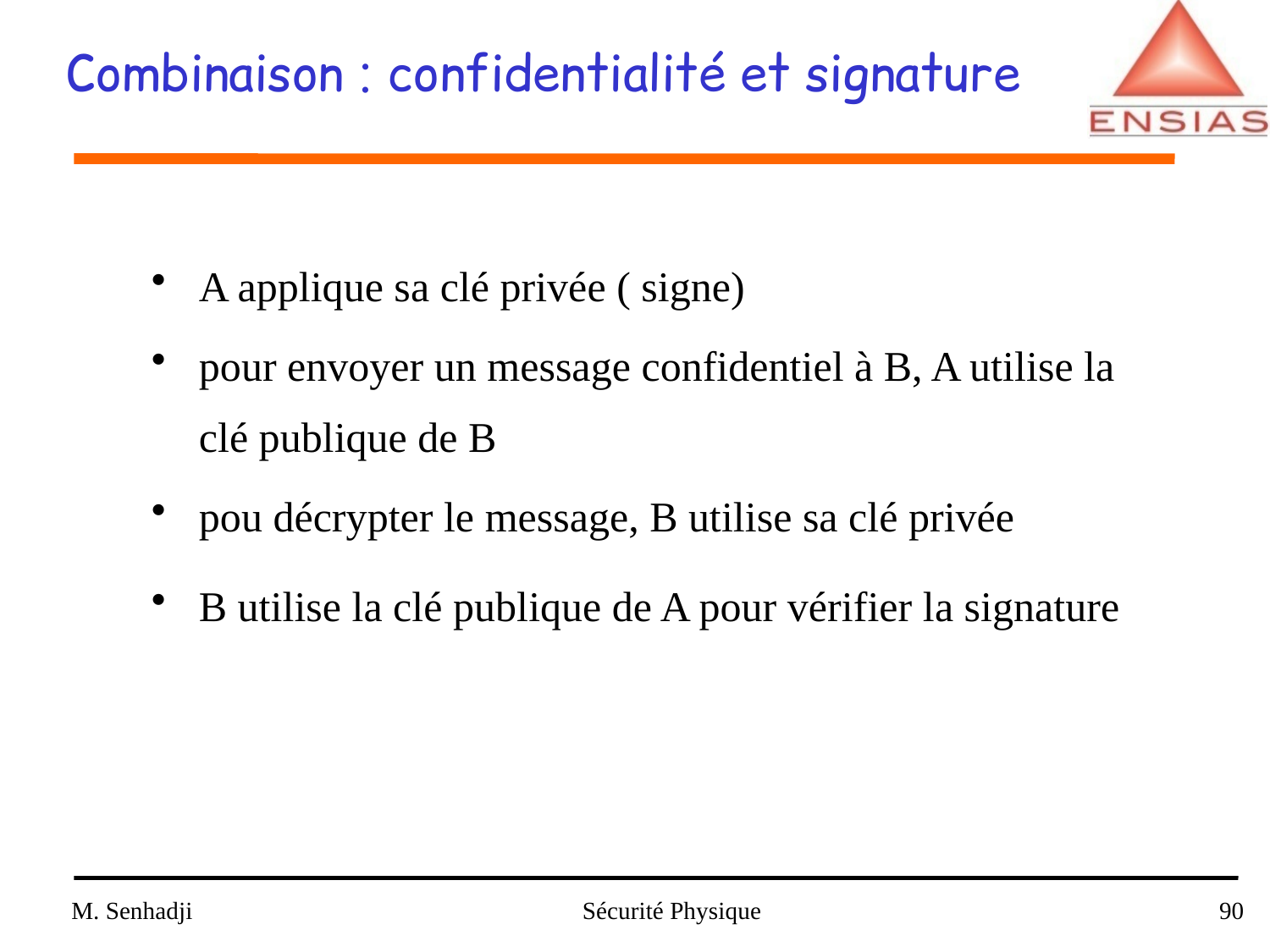

# Combinaison : confidentialité et signature
A applique sa clé privée ( signe)
pour envoyer un message confidentiel à B, A utilise la clé publique de B
pou décrypter le message, B utilise sa clé privée
B utilise la clé publique de A pour vérifier la signature